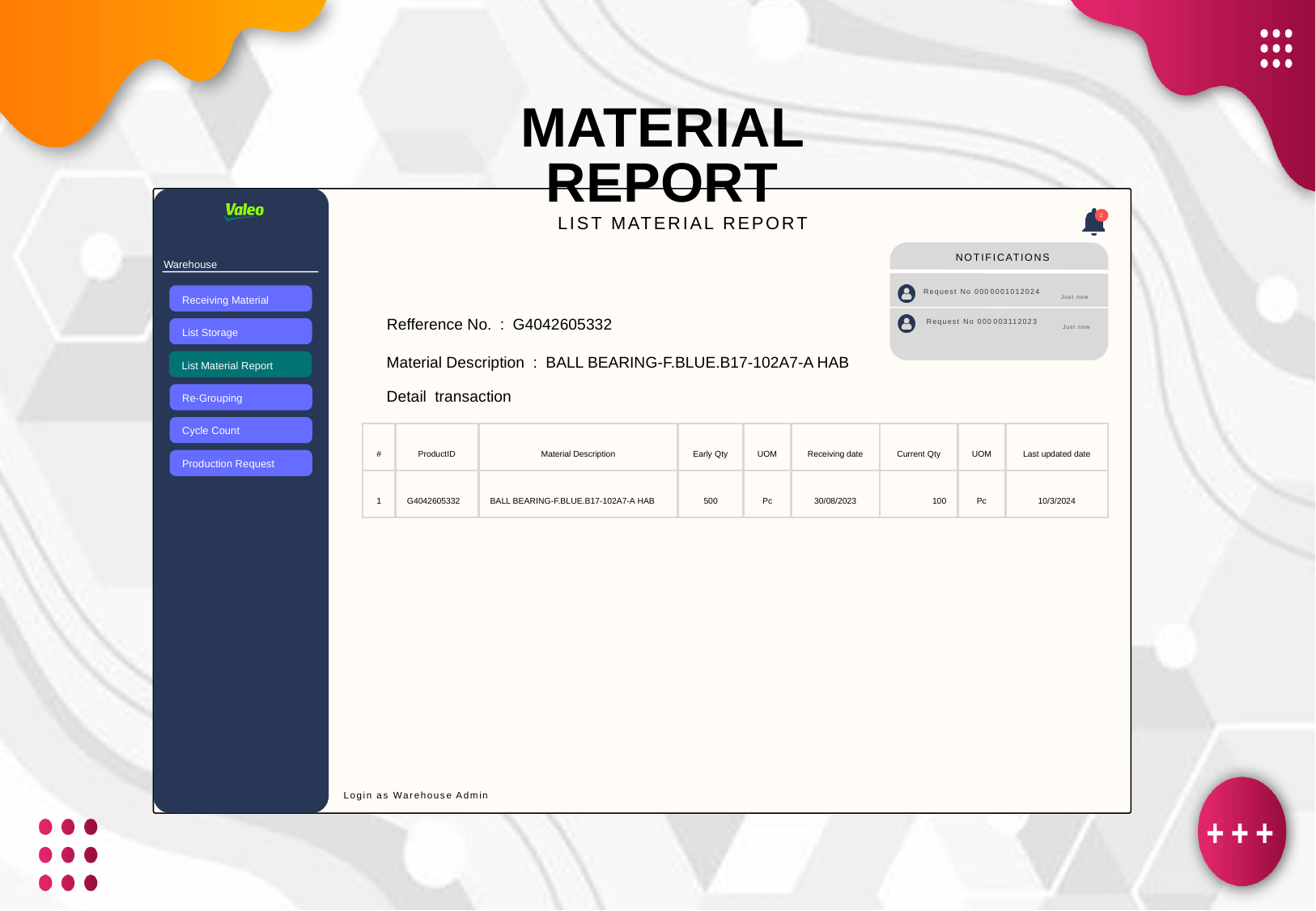

MATERIAL REPORT

2
 LIST MATERIAL REPORT

NOTIFICATIONS
Warehouse

Request No 000﻿0001012024
Receiving Material
Just now

Refference No.  :  G4042605332

Request No 000﻿003112023

List Storage
Just now
Material Description  :  BALL BEARING-F.BLUE.B17-102A7-A HAB

List Material Report
Detail  transaction

Re-Grouping

Cycle Count
| # | ProductID | Material Description | Early Qty | UOM | Receiving date | Current Qty | UOM | Last updated date |
| --- | --- | --- | --- | --- | --- | --- | --- | --- |
| 1 | G4042605332 | BALL BEARING-F.BLUE.B17-102A7-A HAB | 500 | Pc | 30/08/2023 | 100 | Pc | 10/3/2024 |

Production Request
Login as Warehouse Admin